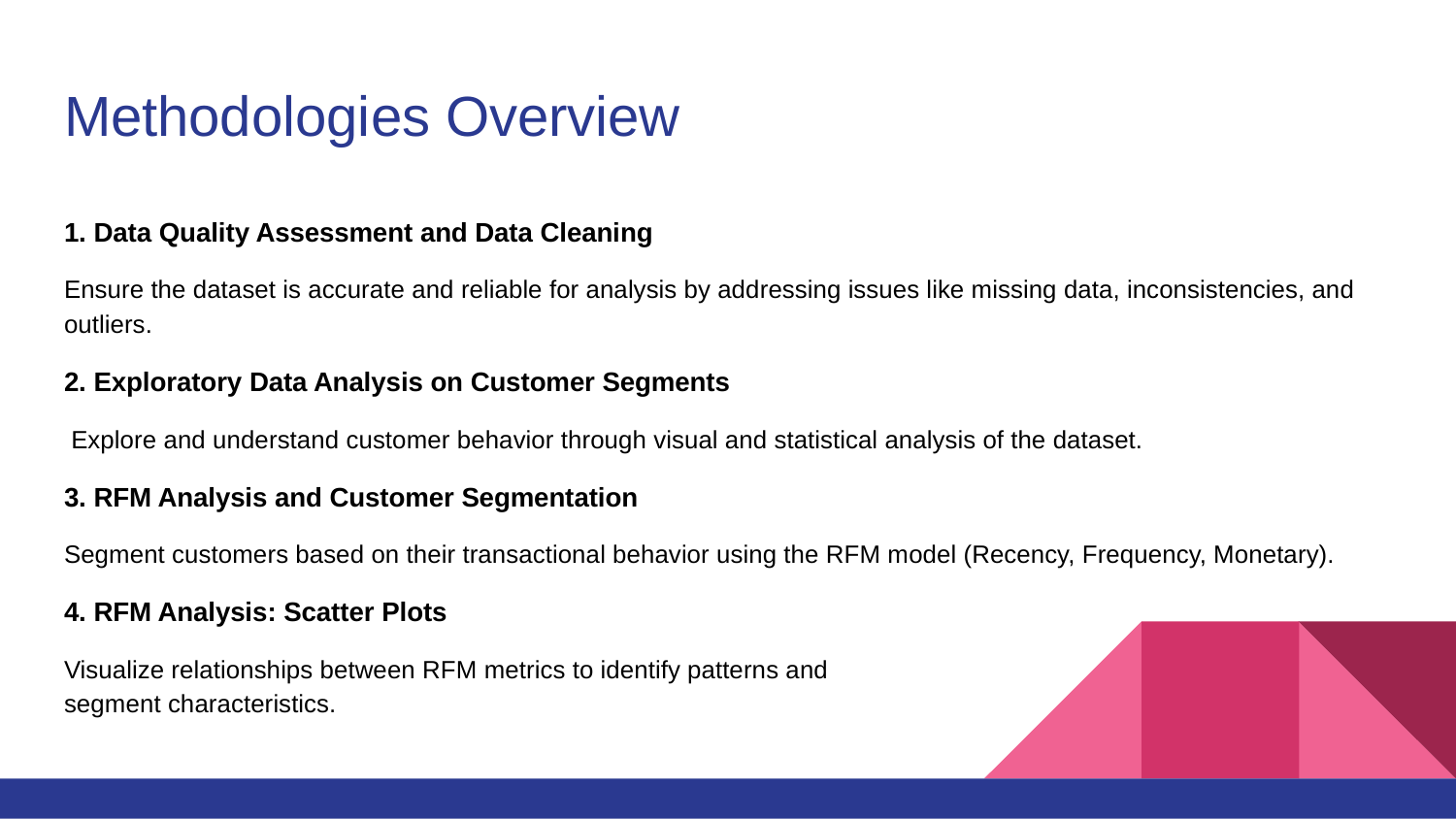

# Methodologies Overview

1. Data Quality Assessment and Data Cleaning
Ensure the dataset is accurate and reliable for analysis by addressing issues like missing data, inconsistencies, and outliers.
2. Exploratory Data Analysis on Customer Segments
 Explore and understand customer behavior through visual and statistical analysis of the dataset.
3. RFM Analysis and Customer Segmentation
Segment customers based on their transactional behavior using the RFM model (Recency, Frequency, Monetary).
4. RFM Analysis: Scatter Plots
Visualize relationships between RFM metrics to identify patterns and                                                                    segment characteristics.